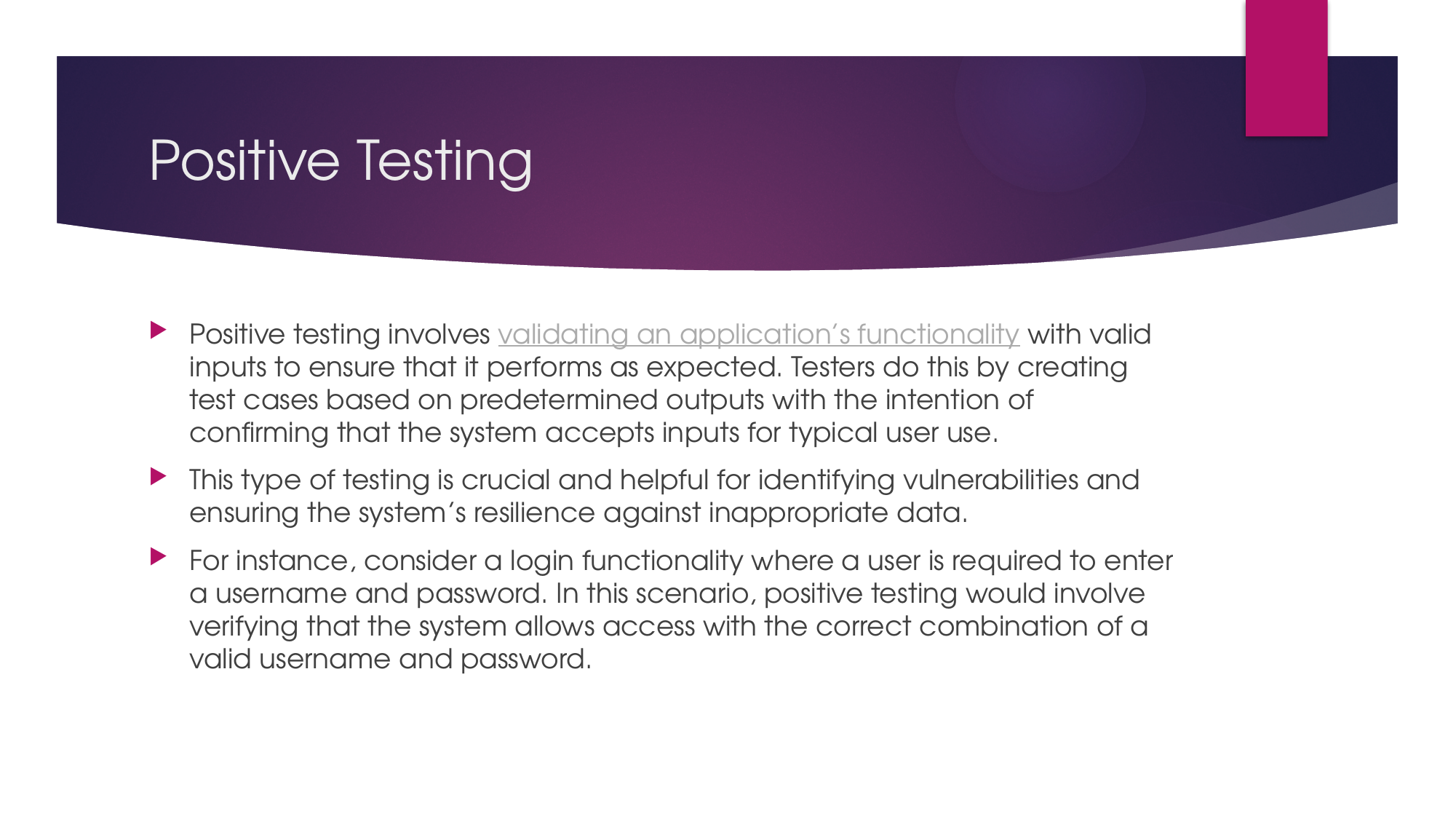

# Positive Testing
Positive testing involves validating an application’s functionality with valid inputs to ensure that it performs as expected. Testers do this by creating test cases based on predetermined outputs with the intention of confirming that the system accepts inputs for typical user use.
This type of testing is crucial and helpful for identifying vulnerabilities and ensuring the system’s resilience against inappropriate data.
For instance, consider a login functionality where a user is required to enter a username and password. In this scenario, positive testing would involve verifying that the system allows access with the correct combination of a valid username and password.